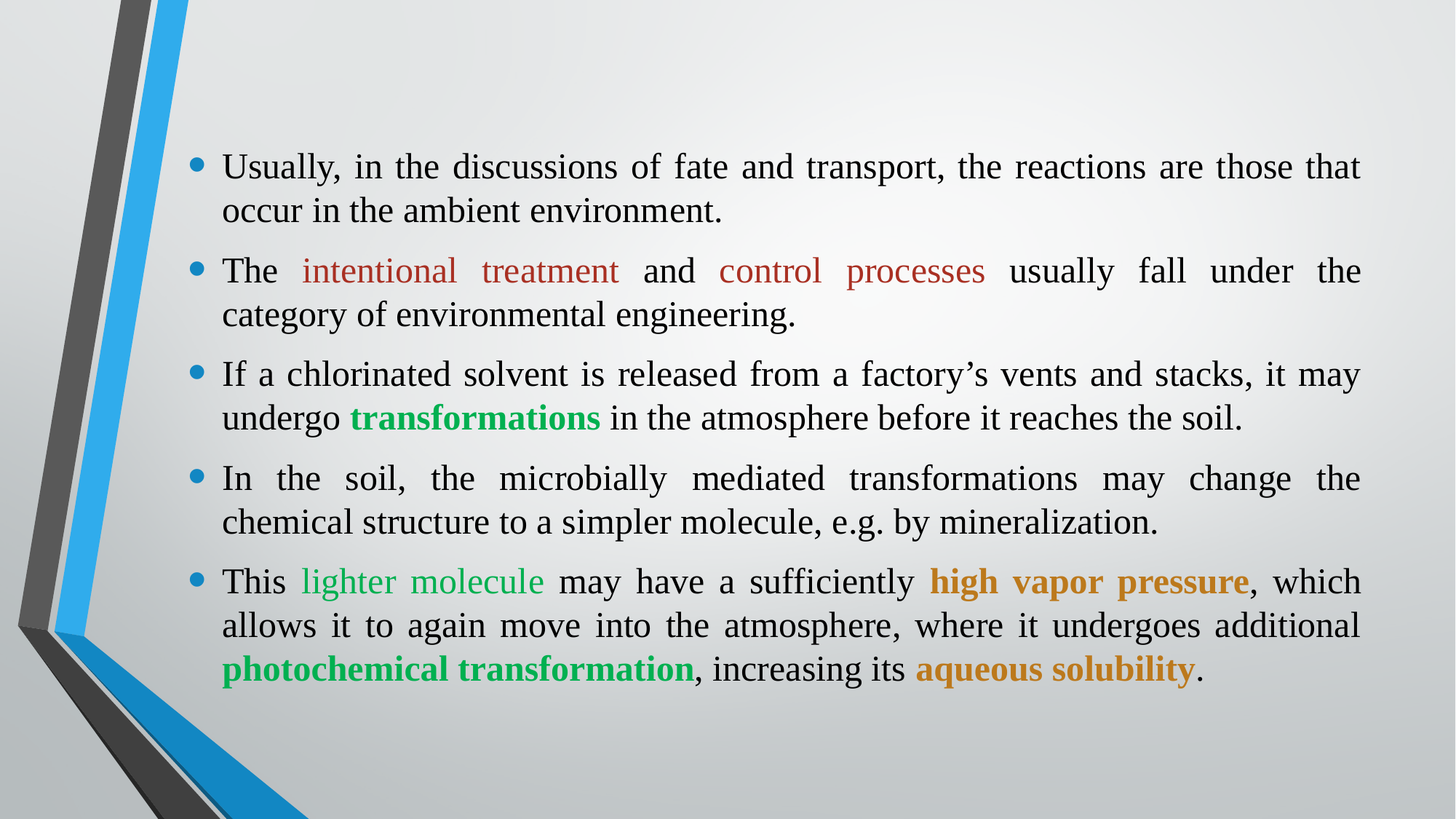

Usually, in the discussions of fate and transport, the reactions are those that occur in the ambient environment.
The intentional treatment and control processes usually fall under the category of environmental engineering.
If a chlorinated solvent is released from a factory’s vents and stacks, it may undergo transformations in the atmosphere before it reaches the soil.
In the soil, the microbially mediated transformations may change the chemical structure to a simpler molecule, e.g. by mineralization.
This lighter molecule may have a sufficiently high vapor pressure, which allows it to again move into the atmosphere, where it undergoes additional photochemical transformation, increasing its aqueous solubility.